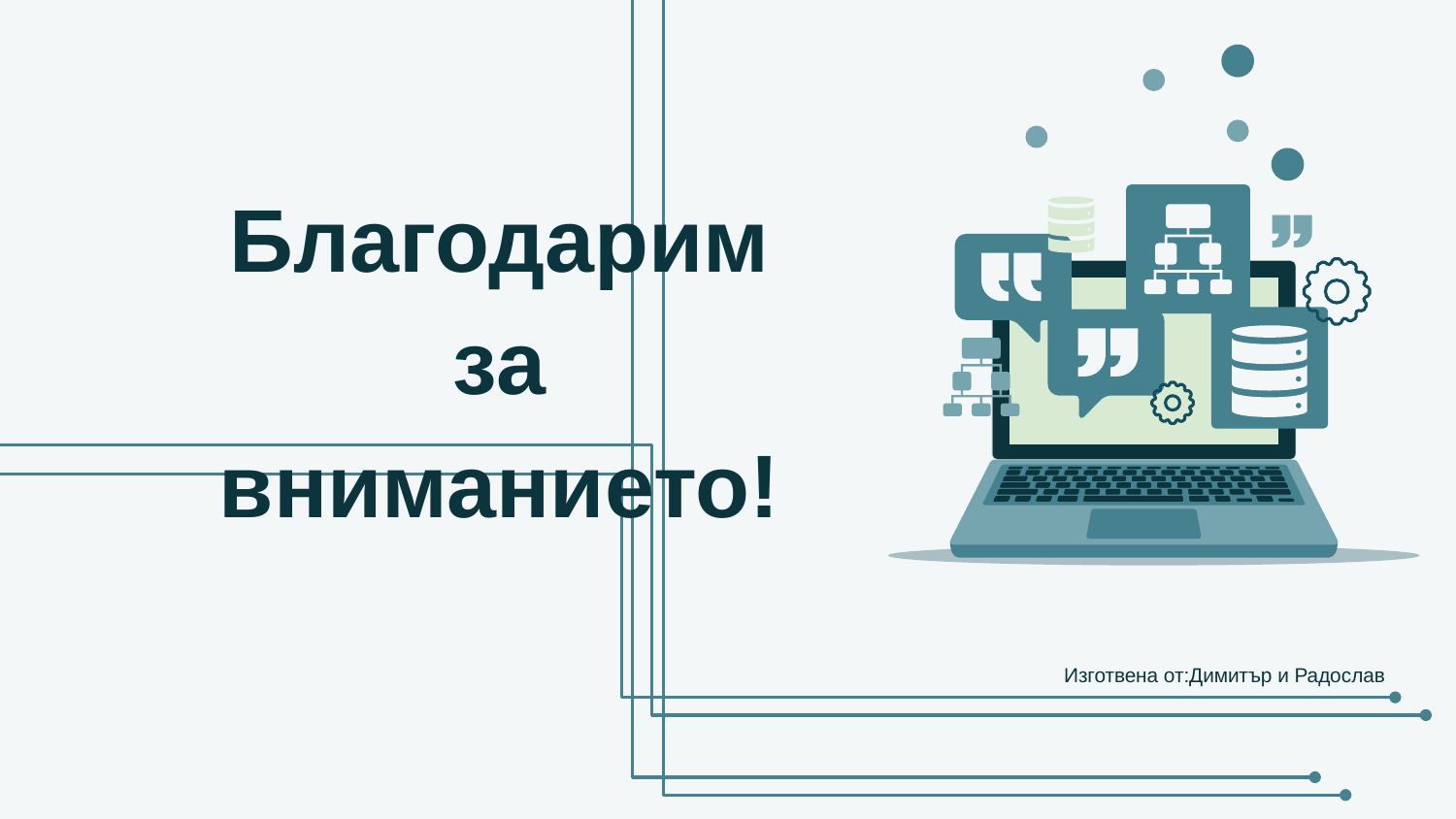

# Благодарим за вниманието!
Изготвена от:Димитър и Радослав